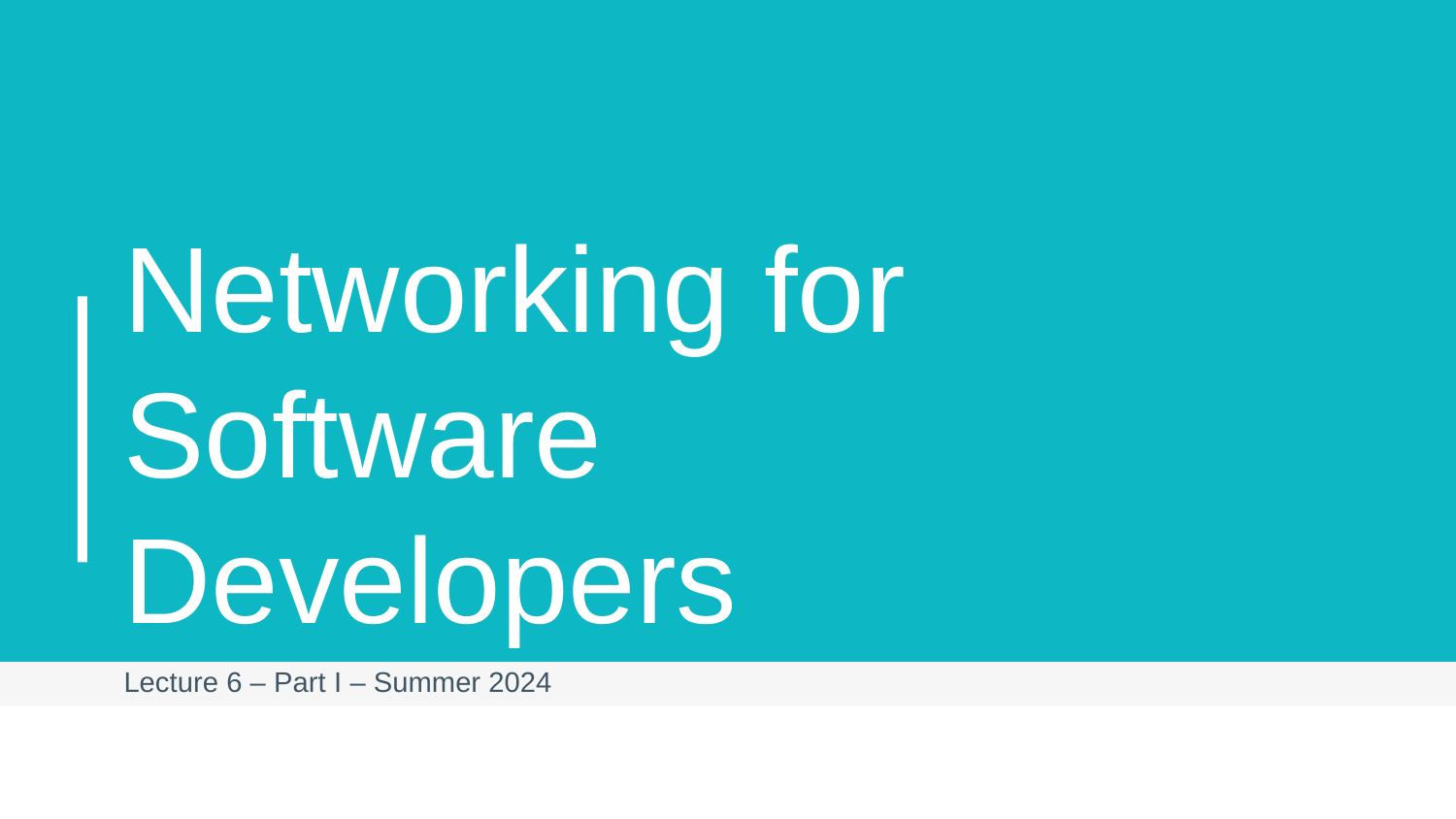

# Networking for Software Developers
Lecture 6 – Part I – Summer 2024